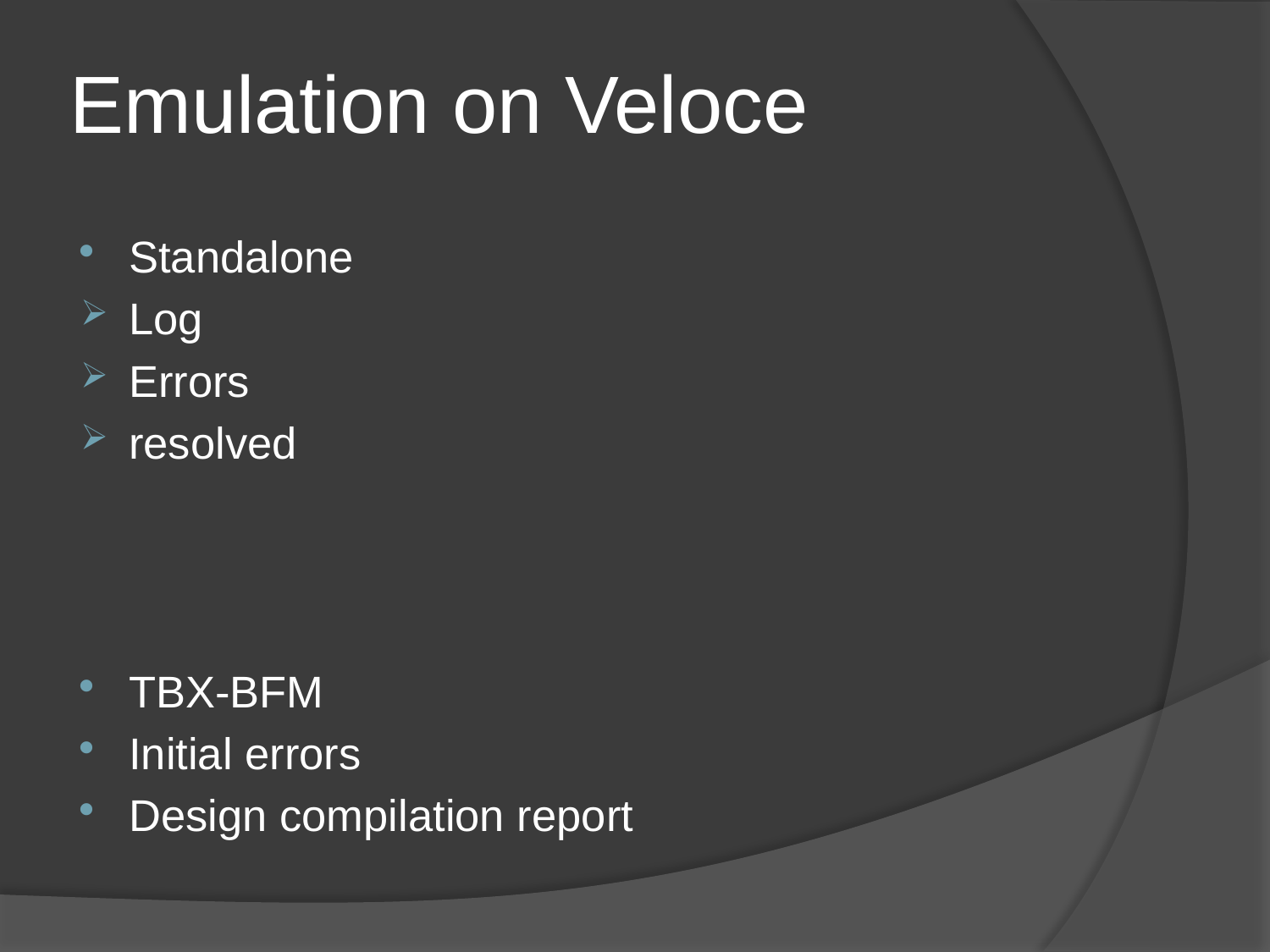

# Emulation on Veloce
Standalone
Log
Errors
resolved

TBX-BFM
Initial errors
Design compilation report